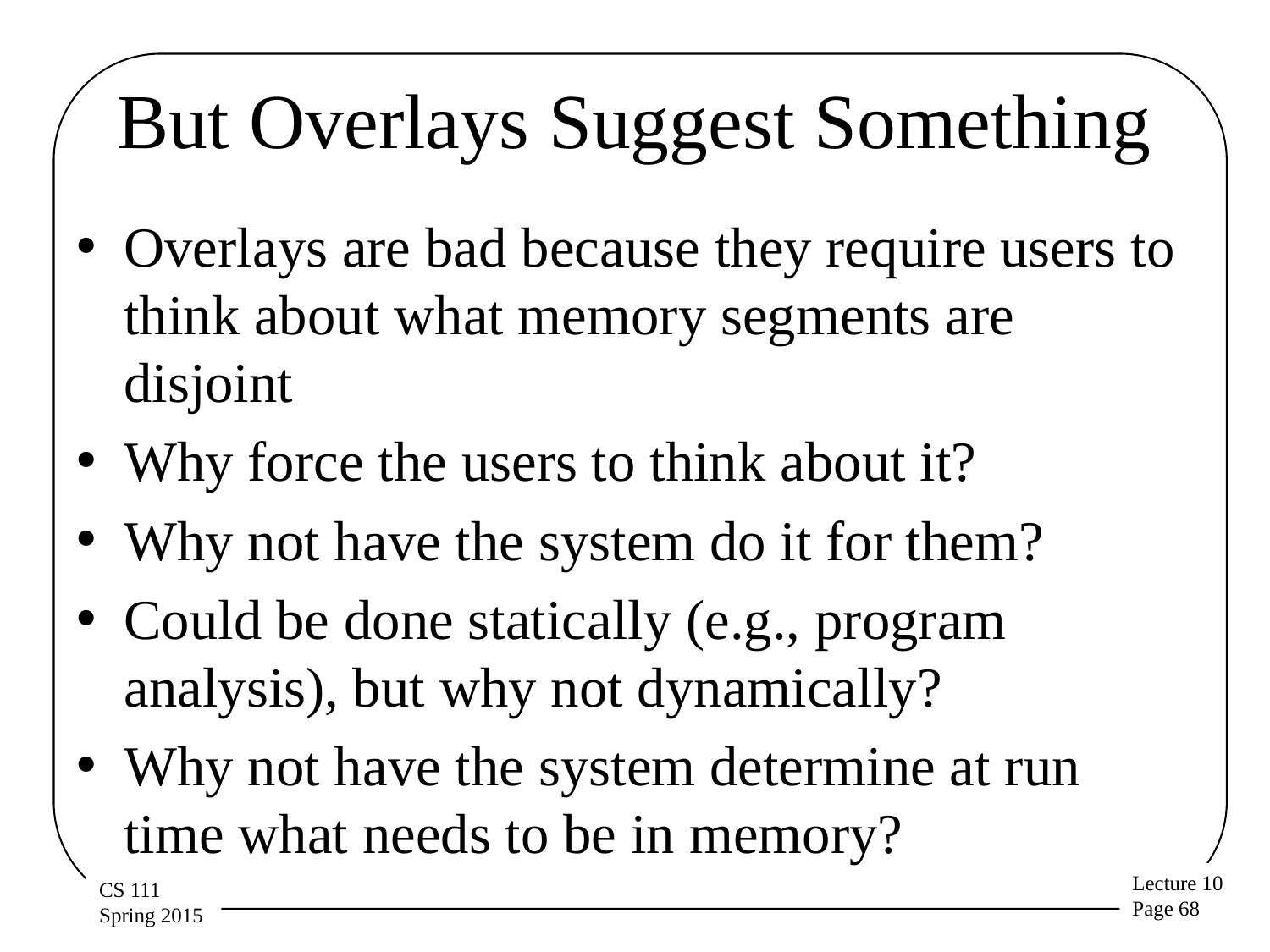

# But Overlays Suggest Something
Overlays are bad because they require users to think about what memory segments are disjoint
Why force the users to think about it?
Why not have the system do it for them?
Could be done statically (e.g., program analysis), but why not dynamically?
Why not have the system determine at run time what needs to be in memory?